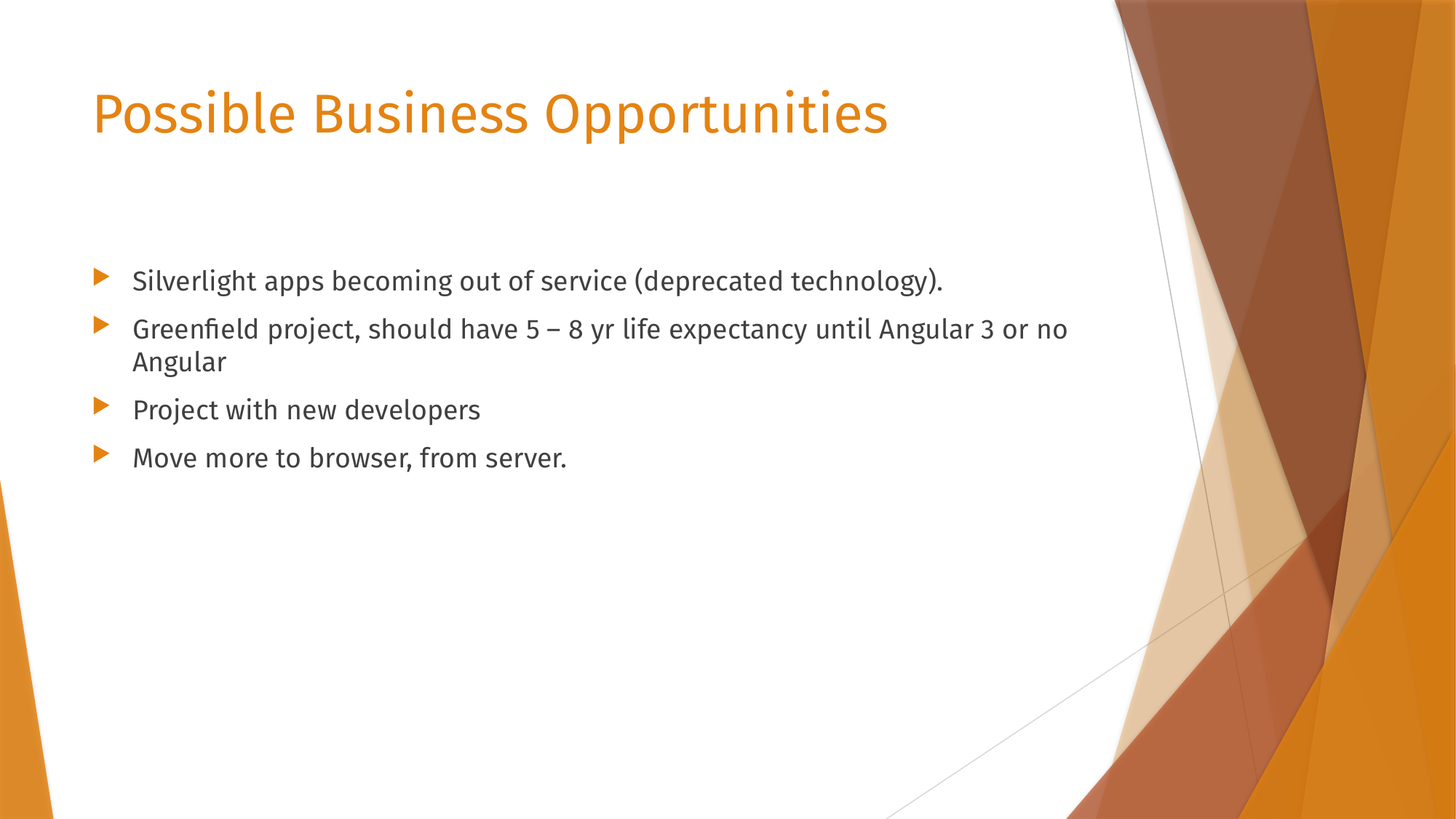

# Possible Business Opportunities
Silverlight apps becoming out of service (deprecated technology).
Greenfield project, should have 5 – 8 yr life expectancy until Angular 3 or no Angular
Project with new developers
Move more to browser, from server.